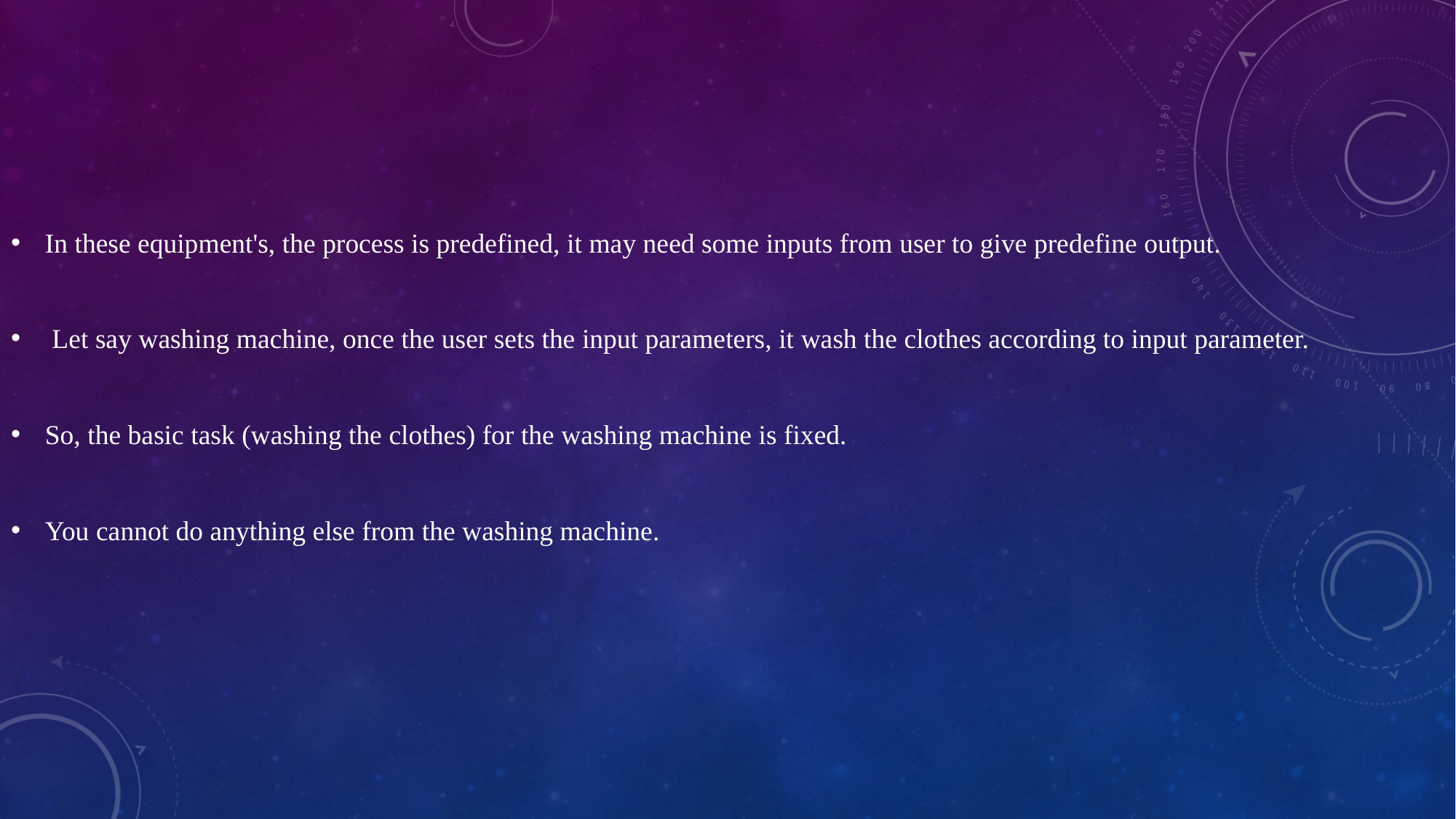

In these equipment's, the process is predefined, it may need some inputs from user to give predefine output.

 Let say washing machine, once the user sets the input parameters, it wash the clothes according to input parameter.

So, the basic task (washing the clothes) for the washing machine is fixed.

You cannot do anything else from the washing machine.